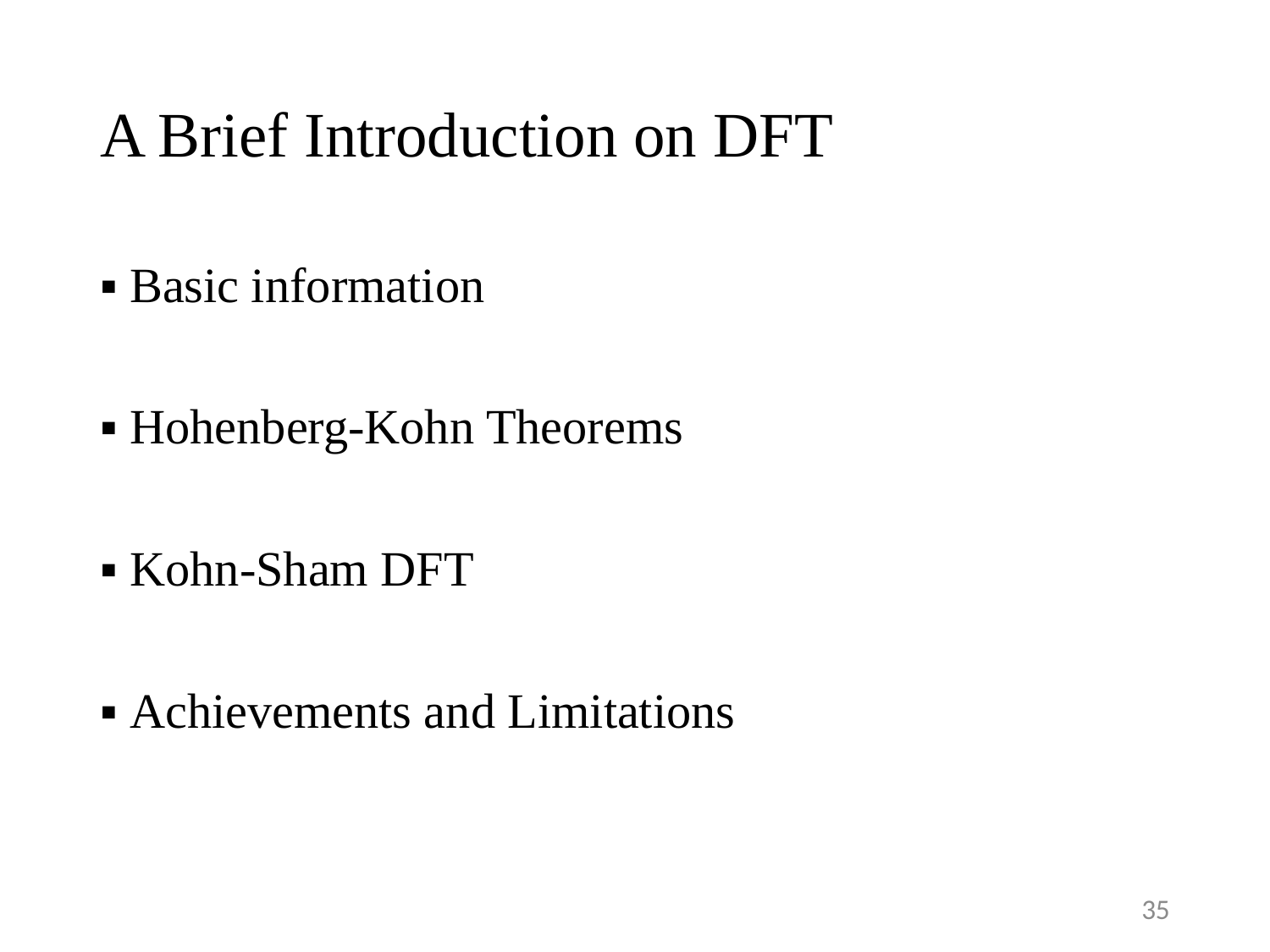

# A Brief Introduction on DFT
▪ Basic information

▪ Hohenberg-Kohn Theorems

▪ Kohn-Sham DFT

▪ Achievements and Limitations
35